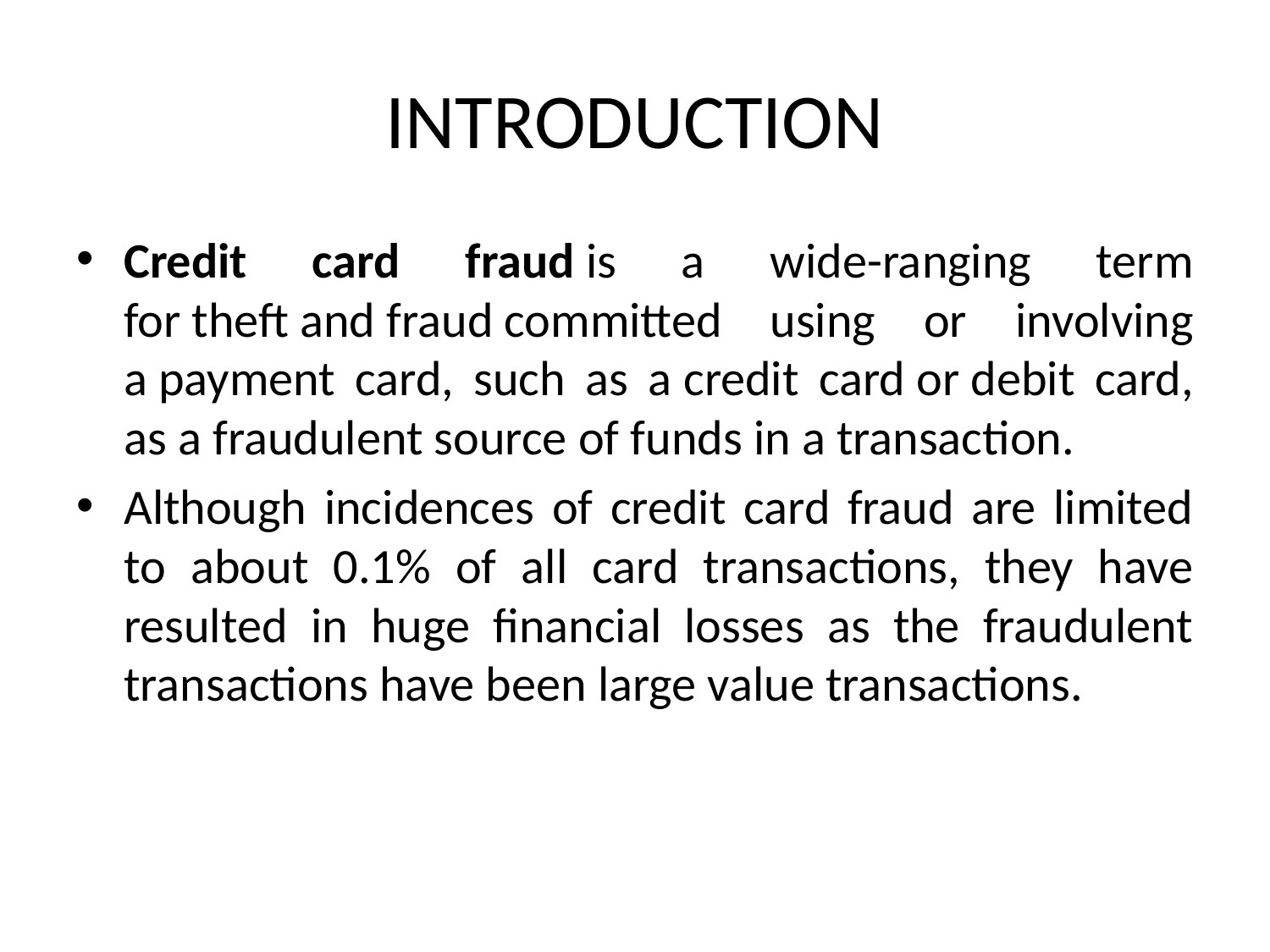

# INTRODUCTION
Credit card fraud is a wide-ranging term for theft and fraud committed using or involving a payment card, such as a credit card or debit card, as a fraudulent source of funds in a transaction.
Although incidences of credit card fraud are limited to about 0.1% of all card transactions, they have resulted in huge financial losses as the fraudulent transactions have been large value transactions.